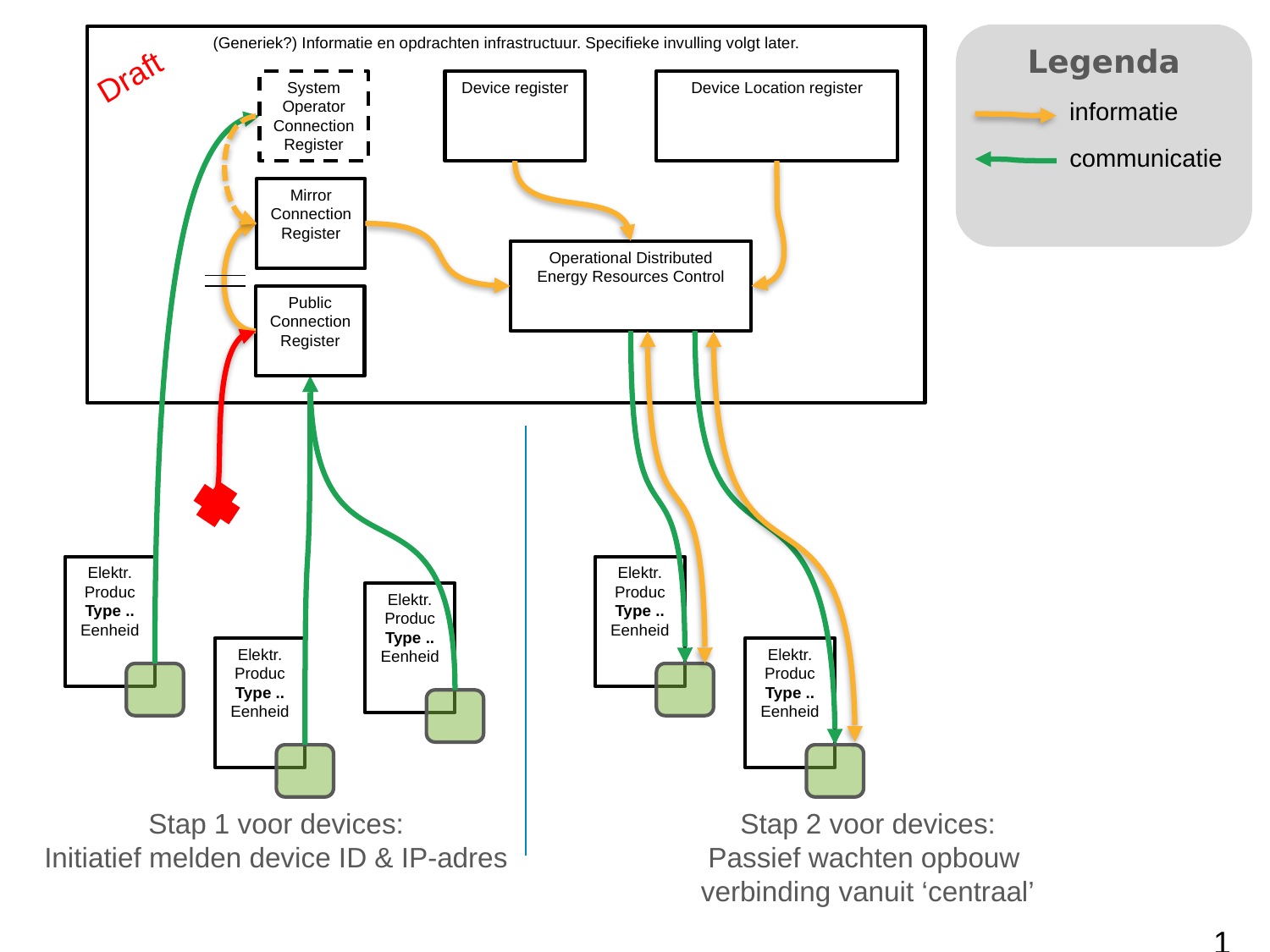

Legenda
(Generiek?) Informatie en opdrachten infrastructuur. Specifieke invulling volgt later.
Draft
System Operator Connection Register
Device register
Device Location register
informatie
communicatie
Mirror Connection Register
Operational Distributed Energy Resources Control
Public Connection Register

Elektr.
Produc Type ..
Eenheid
Elektr.
Produc Type ..
Eenheid
Elektr.
Produc Type ..
Eenheid
Elektr.
Produc Type ..
Eenheid
Elektr.
Produc Type ..
Eenheid

Stap 1 voor devices:
Initiatief melden device ID & IP-adres
Stap 2 voor devices:
Passief wachten opbouw
verbinding vanuit ‘centraal’
11